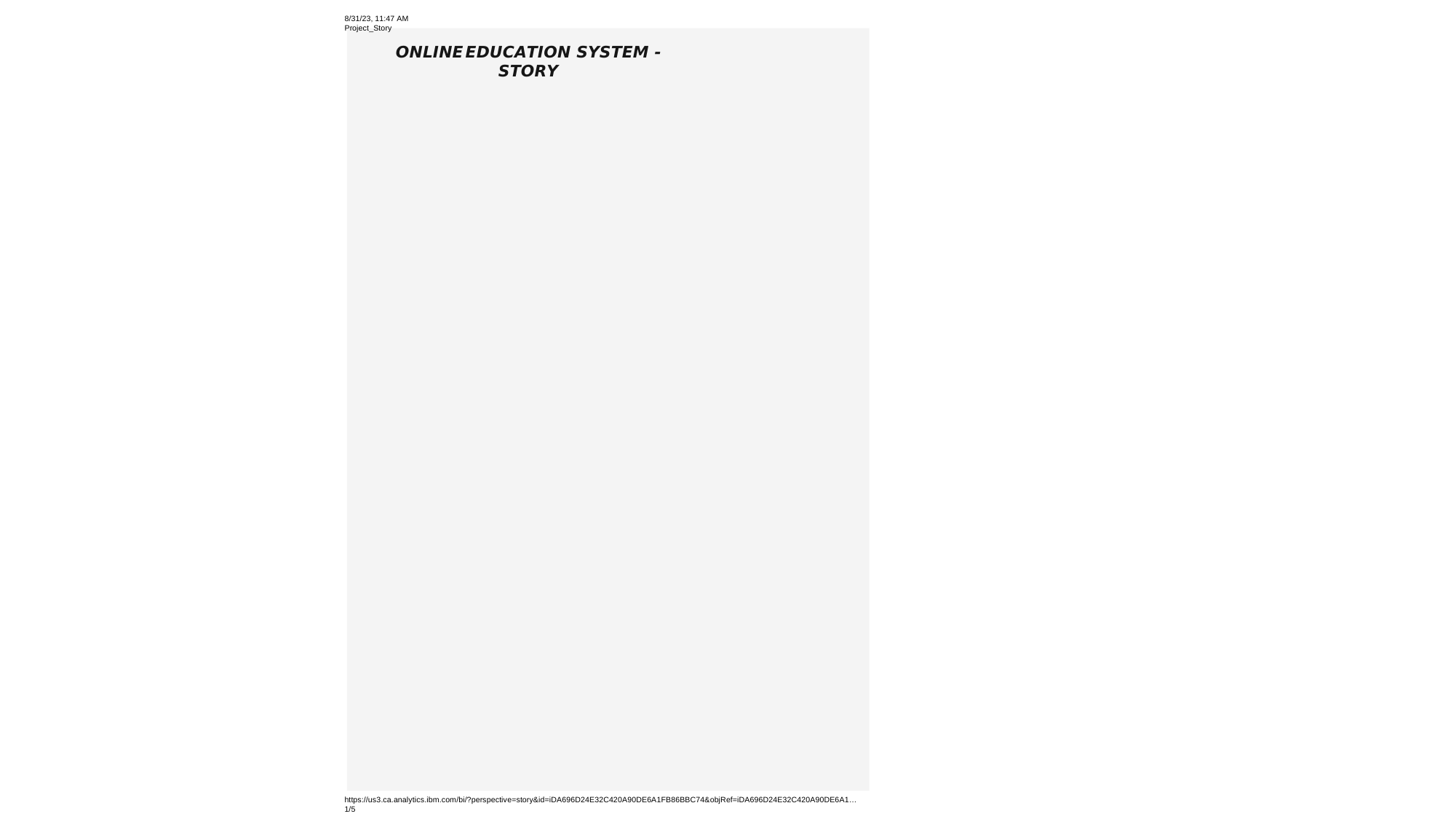

8/31/23, 11:47 AM	Project_Story

ONLINE EDUCATION SYSTEM - STORY

https://us3.ca.analytics.ibm.com/bi/?perspective=story&id=iDA696D24E32C420A90DE6A1FB86BBC74&objRef=iDA696D24E32C420A90DE6A1…    1/5